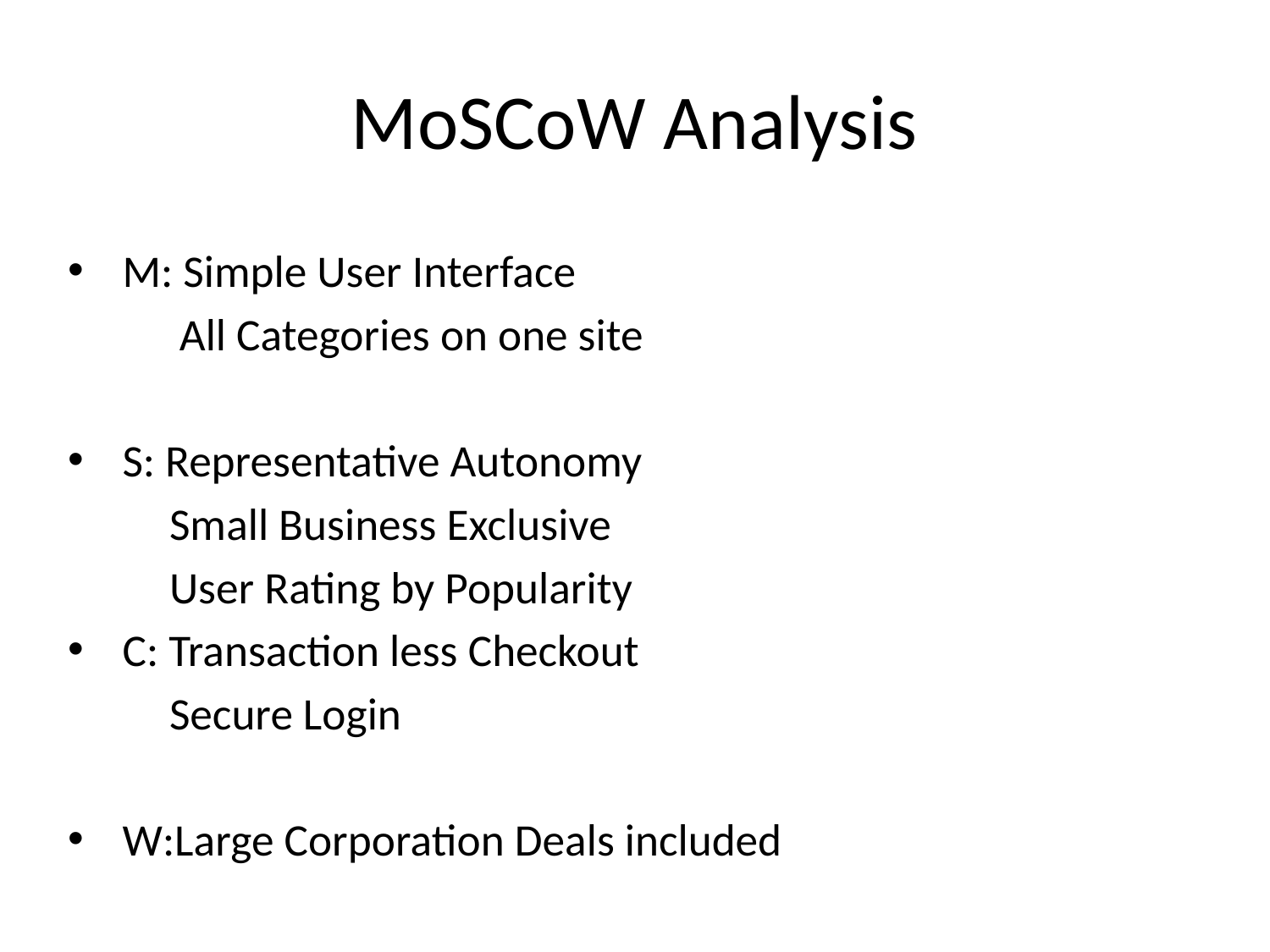

# MoSCoW Analysis
M: Simple User Interface
           All Categories on one site

S: Representative Autonomy
          Small Business Exclusive
          User Rating by Popularity
C: Transaction less Checkout
          Secure Login

W:Large Corporation Deals included